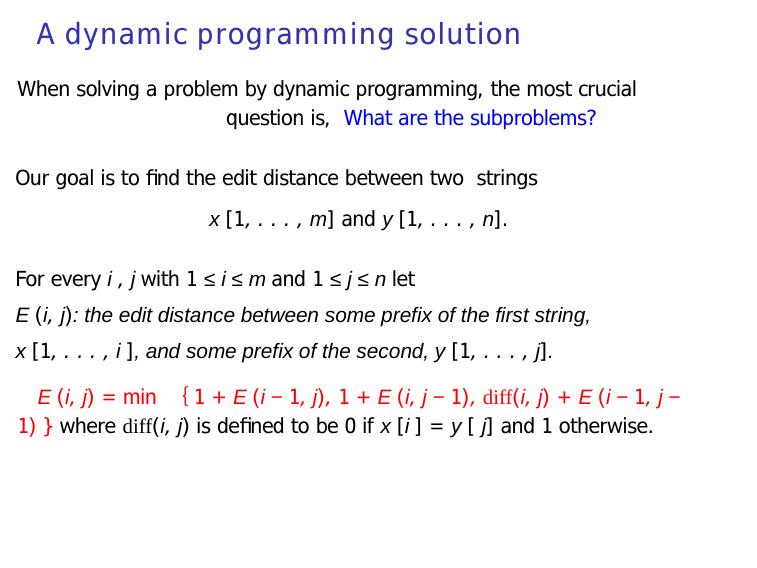

# A dynamic programming solution
When solving a problem by dynamic programming, the most crucial question is,  What are the subproblems?

Our goal is to find the edit distance between two  strings
x [1, . . . , m] and y [1, . . . , n].

For every i , j with 1 ≤ i ≤ m and 1 ≤ j ≤ n let
E (i, j): the edit distance between some prefix of the first string,
x [1, . . . , i ], and some prefix of the second, y [1, . . . , j].
E (i, j) = min ｛1 + E (i − 1, j), 1 + E (i, j − 1), diff(i, j) + E (i − 1, j − 1) } where diff(i, j) is defined to be 0 if x [i ] = y [ j] and 1 otherwise.